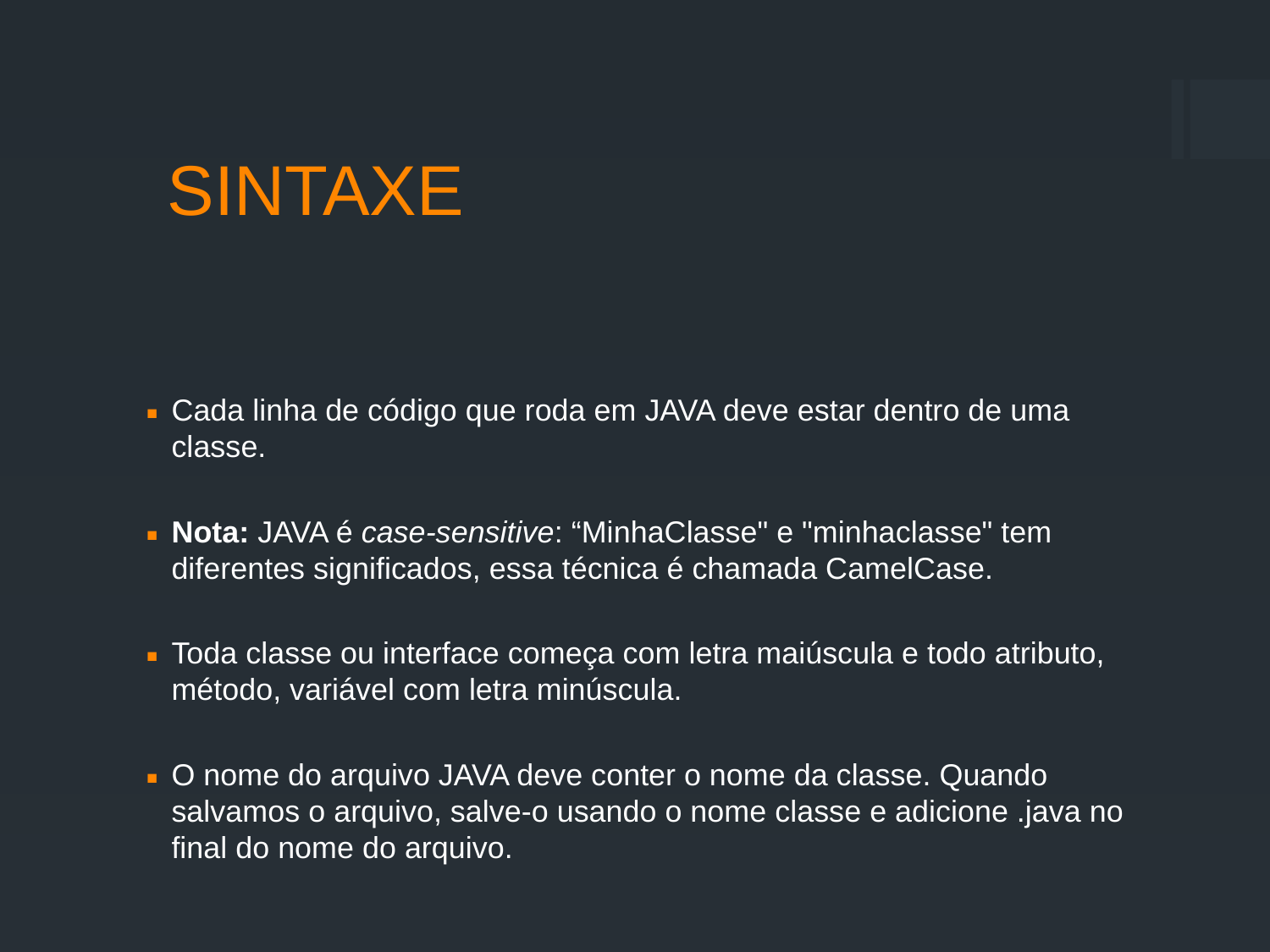

SINTAXE
Cada linha de código que roda em JAVA deve estar dentro de uma classe.

Nota: JAVA é case-sensitive: “MinhaClasse" e "minhaclasse" tem diferentes significados, essa técnica é chamada CamelCase.

Toda classe ou interface começa com letra maiúscula e todo atributo, método, variável com letra minúscula.

O nome do arquivo JAVA deve conter o nome da classe. Quando salvamos o arquivo, salve-o usando o nome classe e adicione .java no final do nome do arquivo.